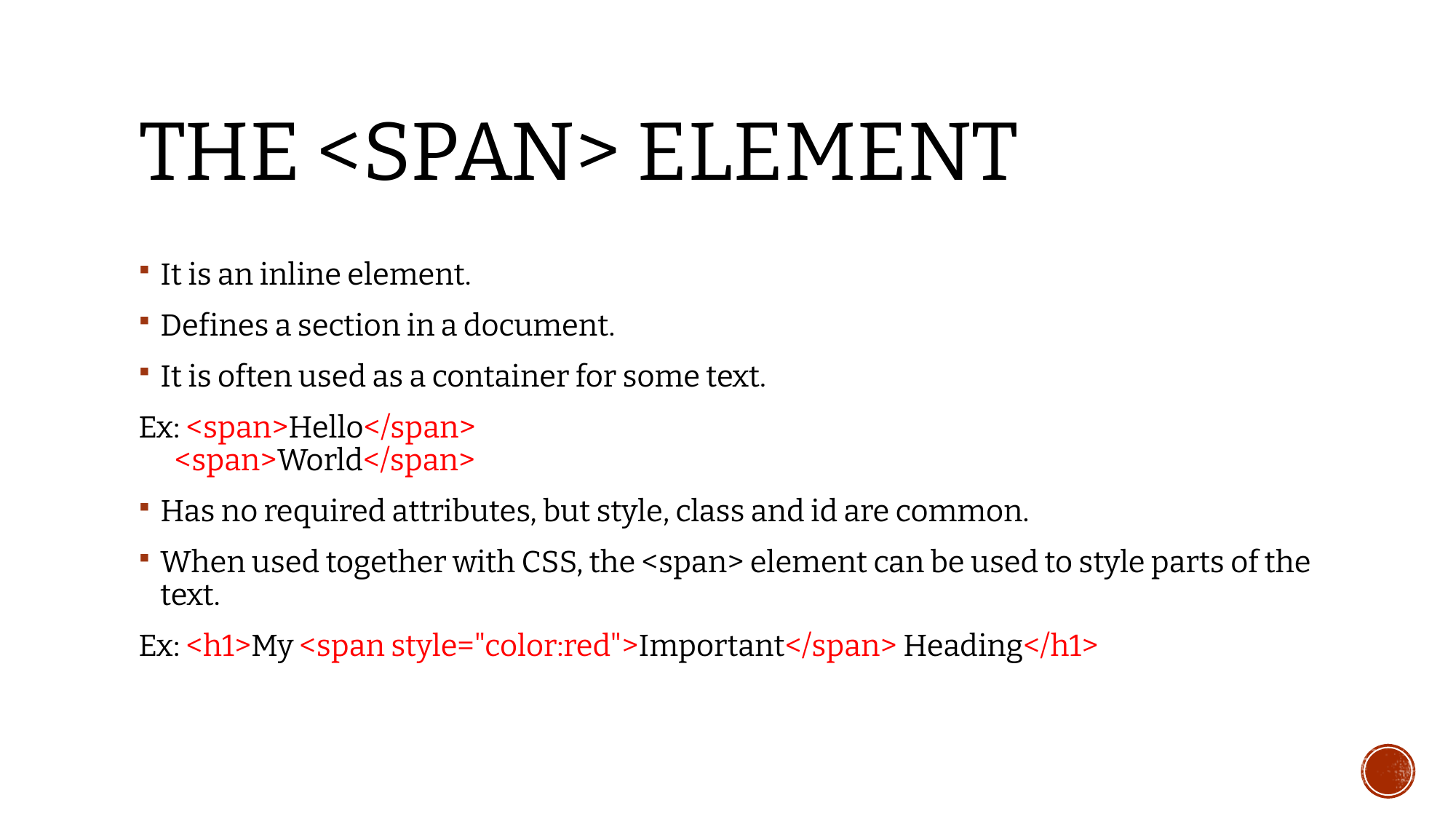

# The <span> element
It is an inline element.
Defines a section in a document.
It is often used as a container for some text.
Ex: <span>Hello</span>
      <span>World</span>
Has no required attributes, but style, class and id are common.
When used together with CSS, the <span> element can be used to style parts of the text.
Ex: <h1>My <span style="color:red">Important</span> Heading</h1>